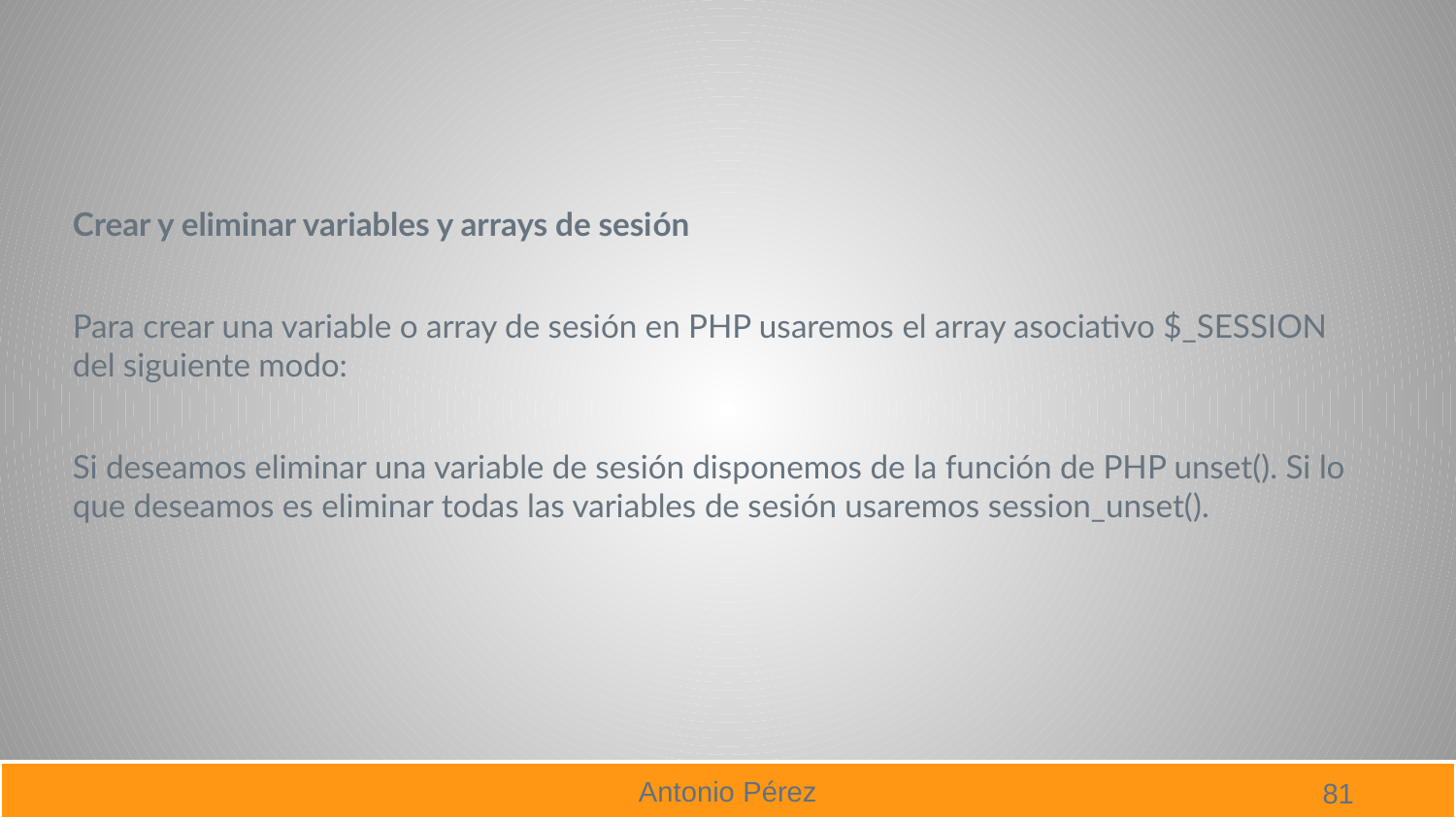

#
Crear y eliminar variables y arrays de sesión

Para crear una variable o array de sesión en PHP usaremos el array asociativo $_SESSION del siguiente modo:

Si deseamos eliminar una variable de sesión disponemos de la función de PHP unset(). Si lo que deseamos es eliminar todas las variables de sesión usaremos session_unset().
81